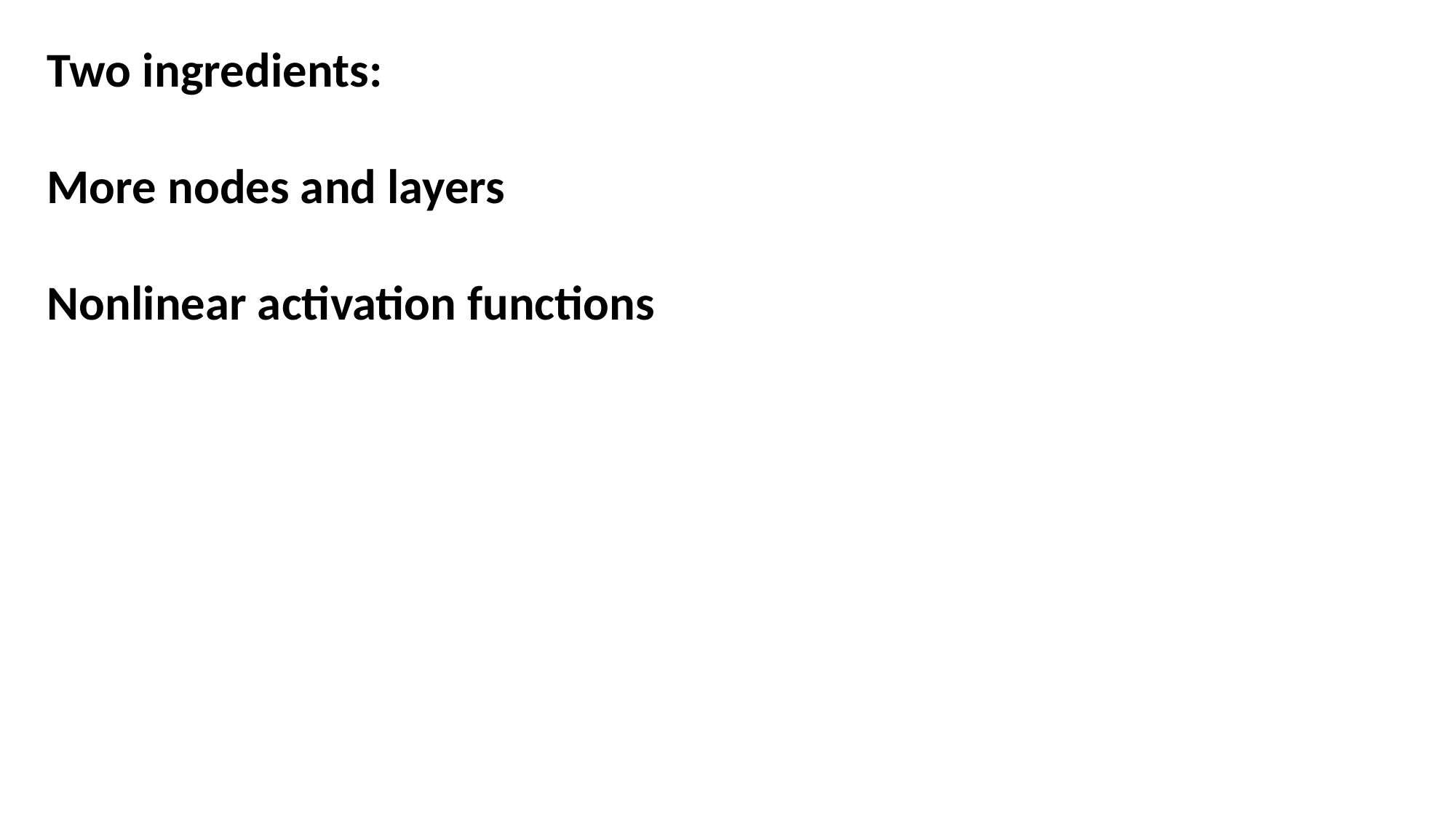

Two ingredients:

More nodes and layers

Nonlinear activation functions